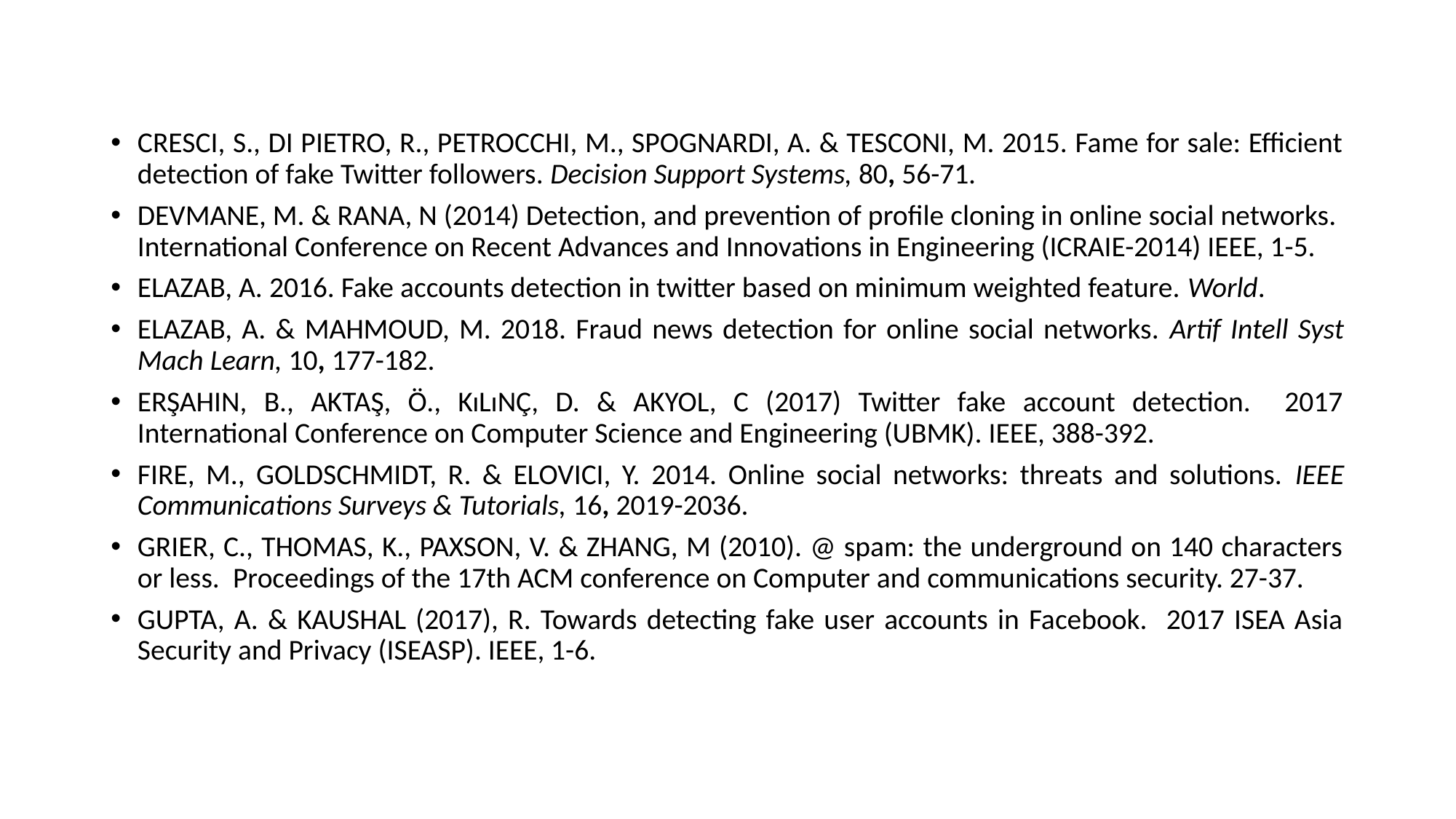

CRESCI, S., DI PIETRO, R., PETROCCHI, M., SPOGNARDI, A. & TESCONI, M. 2015. Fame for sale: Efficient detection of fake Twitter followers. Decision Support Systems, 80, 56-71.
DEVMANE, M. & RANA, N (2014) Detection, and prevention of profile cloning in online social networks.  International Conference on Recent Advances and Innovations in Engineering (ICRAIE-2014) IEEE, 1-5.
ELAZAB, A. 2016. Fake accounts detection in twitter based on minimum weighted feature. World.
ELAZAB, A. & MAHMOUD, M. 2018. Fraud news detection for online social networks. Artif Intell Syst Mach Learn, 10, 177-182.
ERŞAHIN, B., AKTAŞ, Ö., KıLıNÇ, D. & AKYOL, C (2017) Twitter fake account detection.  2017 International Conference on Computer Science and Engineering (UBMK). IEEE, 388-392.
FIRE, M., GOLDSCHMIDT, R. & ELOVICI, Y. 2014. Online social networks: threats and solutions. IEEE Communications Surveys & Tutorials, 16, 2019-2036.
GRIER, C., THOMAS, K., PAXSON, V. & ZHANG, M (2010). @ spam: the underground on 140 characters or less.  Proceedings of the 17th ACM conference on Computer and communications security. 27-37.
GUPTA, A. & KAUSHAL (2017), R. Towards detecting fake user accounts in Facebook.  2017 ISEA Asia Security and Privacy (ISEASP). IEEE, 1-6.